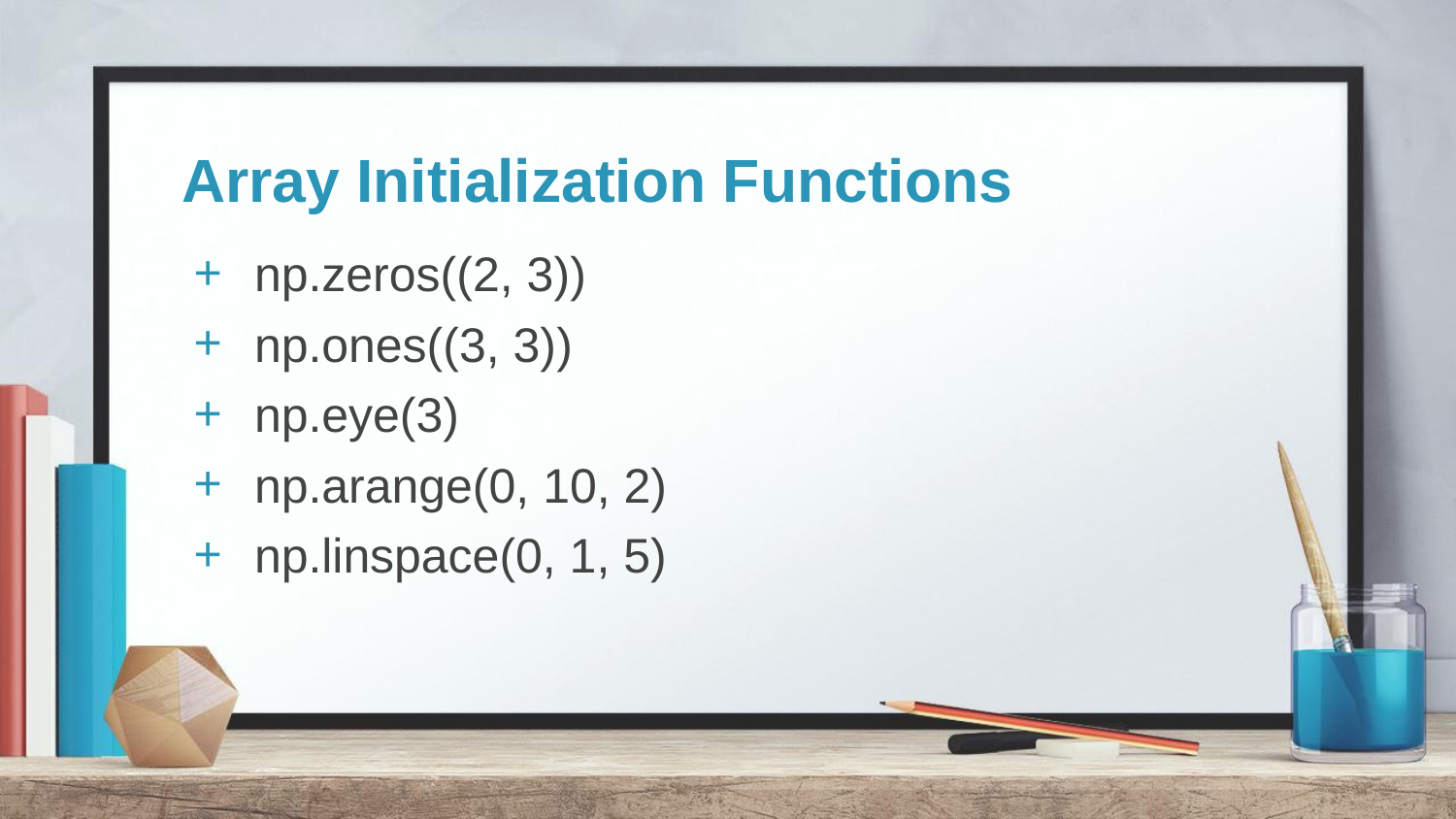

# Array Initialization Functions
np.zeros((2, 3))
np.ones((3, 3))
np.eye(3)
np.arange(0, 10, 2)
np.linspace(0, 1, 5)